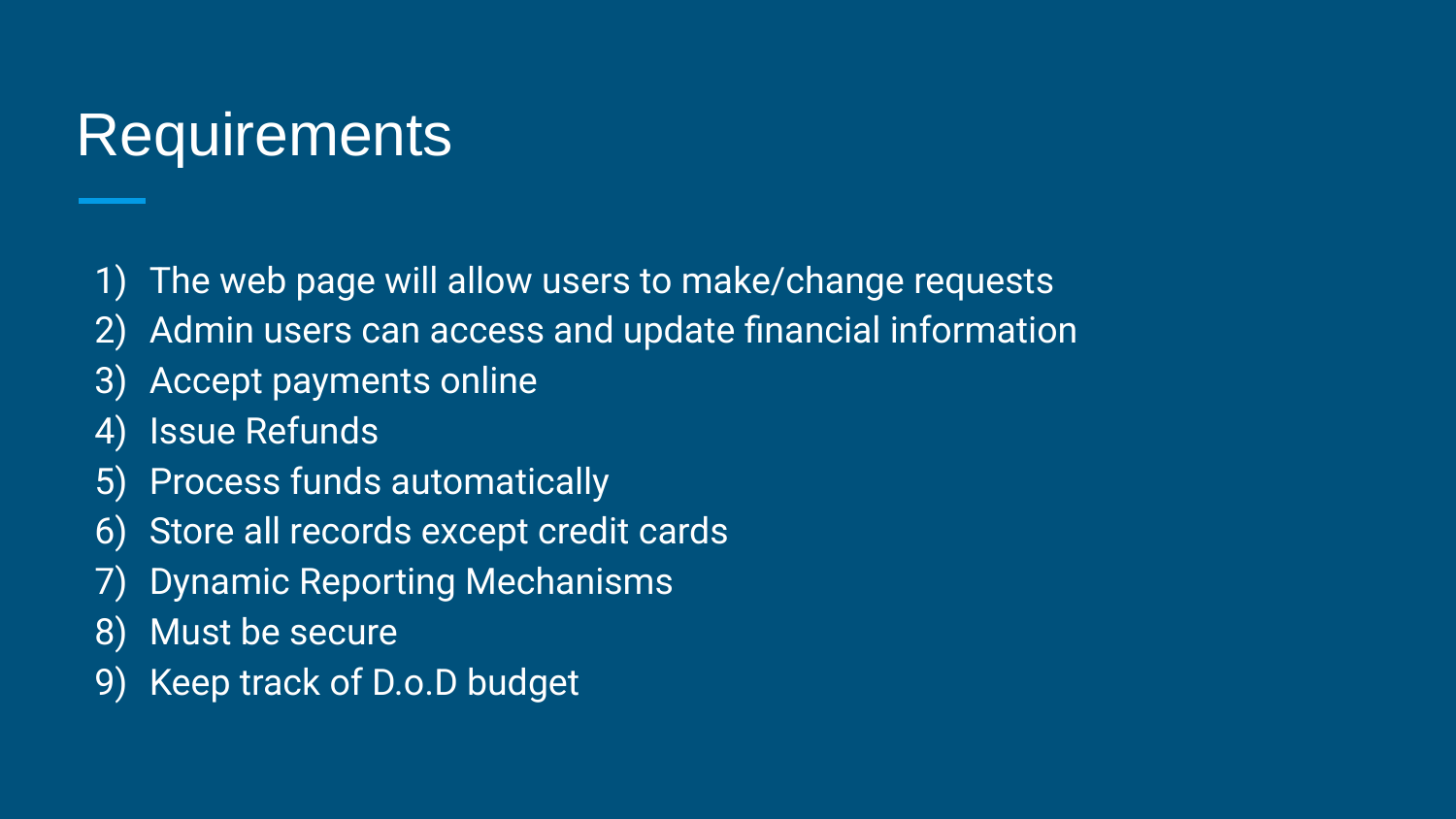

# Requirements
The web page will allow users to make/change requests
Admin users can access and update financial information
Accept payments online
Issue Refunds
Process funds automatically
Store all records except credit cards
Dynamic Reporting Mechanisms
Must be secure
Keep track of D.o.D budget